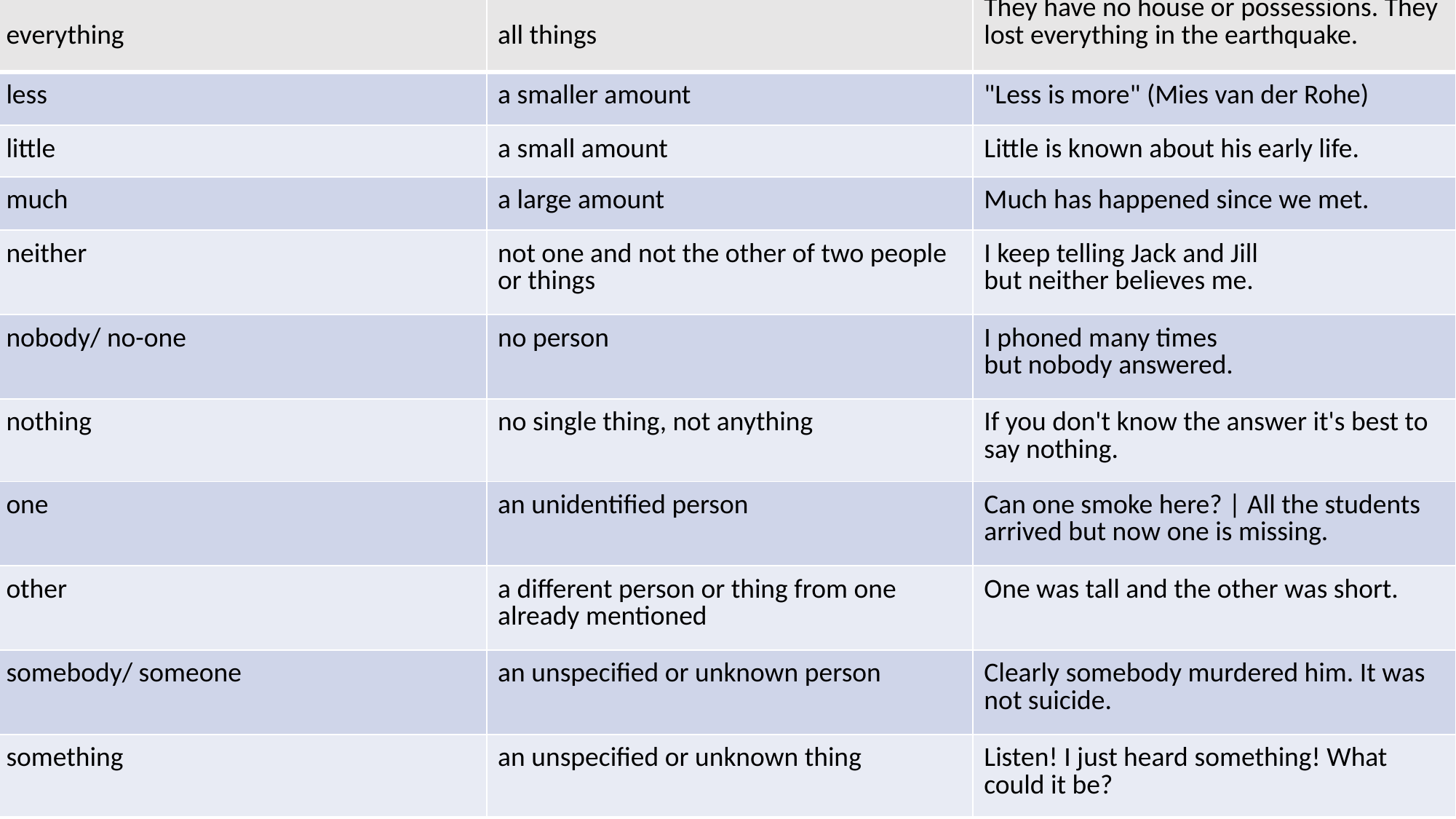

| everything | all things | They have no house or possessions. They lost everything in the earthquake. |
| --- | --- | --- |
| less | a smaller amount | "Less is more" (Mies van der Rohe) |
| little | a small amount | Little is known about his early life. |
| much | a large amount | Much has happened since we met. |
| neither | not one and not the other of two people or things | I keep telling Jack and Jill but neither believes me. |
| nobody/ no-one | no person | I phoned many times but nobody answered. |
| nothing | no single thing, not anything | If you don't know the answer it's best to say nothing. |
| one | an unidentified person | Can one smoke here? | All the students arrived but now one is missing. |
| other | a different person or thing from one already mentioned | One was tall and the other was short. |
| somebody/ someone | an unspecified or unknown person | Clearly somebody murdered him. It was not suicide. |
| something | an unspecified or unknown thing | Listen! I just heard something! What could it be? |
#